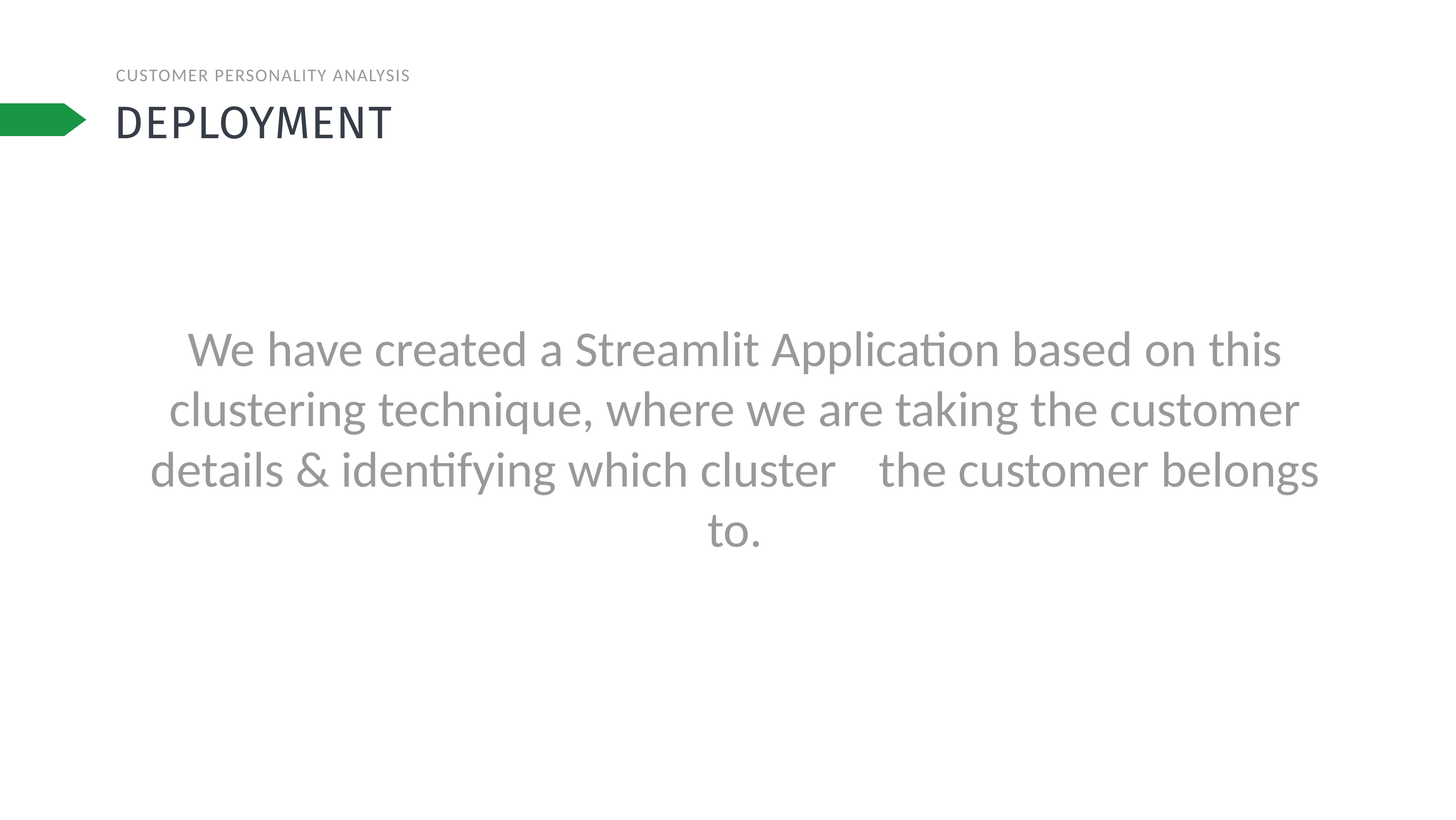

CUSTOMER PERSONALITY ANALYSIS
# DEPLOYMENT

We have created a Streamlit Application based on this clustering technique, where we are taking	the customer details & identifying which cluster	the customer belongs to.